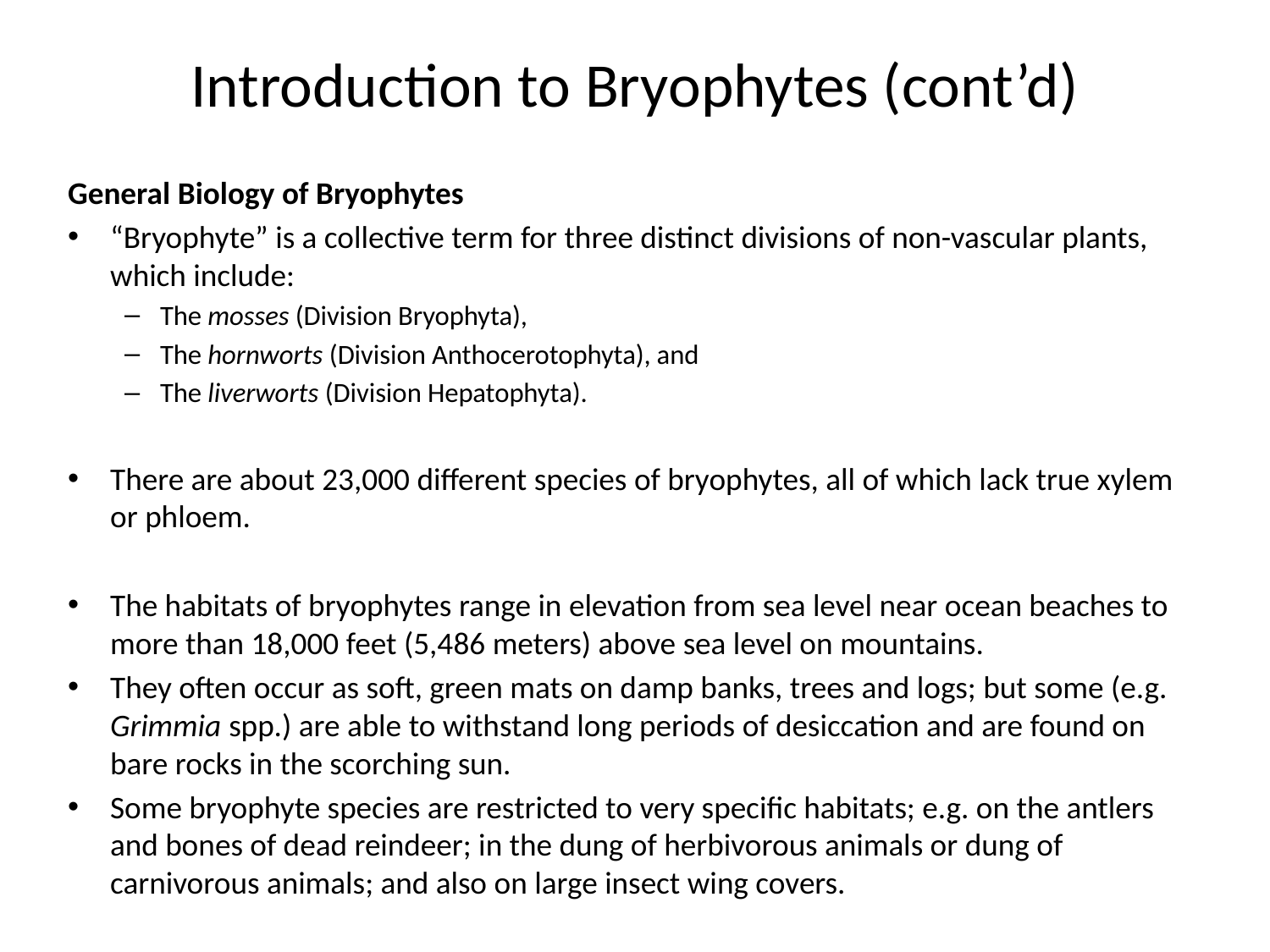

# Introduction to Bryophytes (cont’d)
General Biology of Bryophytes
“Bryophyte” is a collective term for three distinct divisions of non-vascular plants, which include:
The mosses (Division Bryophyta),
The hornworts (Division Anthocerotophyta), and
The liverworts (Division Hepatophyta).

There are about 23,000 different species of bryophytes, all of which lack true xylem or phloem.

The habitats of bryophytes range in elevation from sea level near ocean beaches to more than 18,000 feet (5,486 meters) above sea level on mountains.
They often occur as soft, green mats on damp banks, trees and logs; but some (e.g. Grimmia spp.) are able to withstand long periods of desiccation and are found on bare rocks in the scorching sun.
Some bryophyte species are restricted to very specific habitats; e.g. on the antlers and bones of dead reindeer; in the dung of herbivorous animals or dung of carnivorous animals; and also on large insect wing covers.